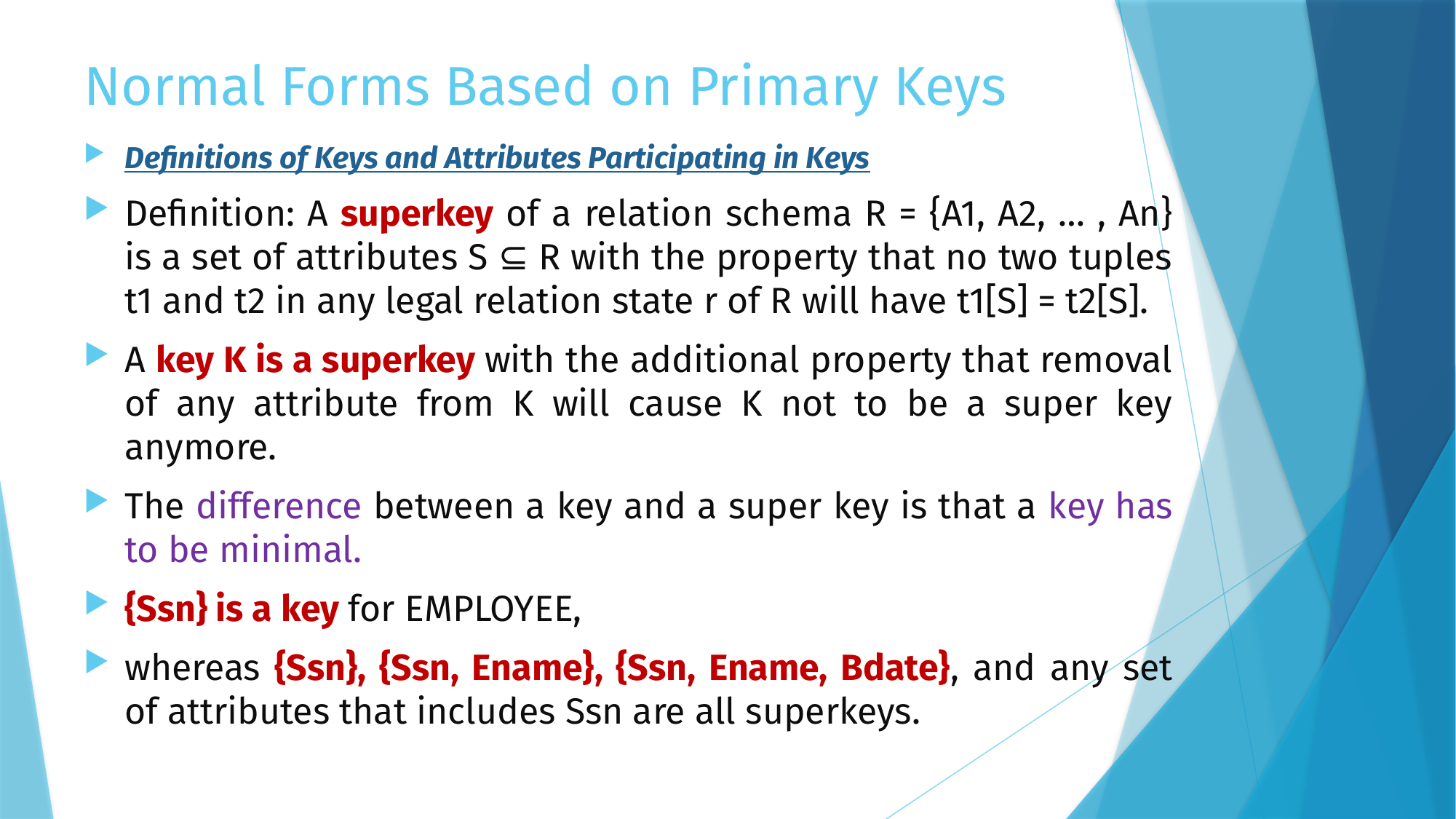

# Normal Forms Based on Primary Keys
Definitions of Keys and Attributes Participating in Keys
Definition: A superkey of a relation schema R = {A1, A2, … , An} is a set of attributes S ⊆ R with the property that no two tuples t1 and t2 in any legal relation state r of R will have t1[S] = t2[S].
A key K is a superkey with the additional property that removal of any attribute from K will cause K not to be a super key anymore.
The difference between a key and a super key is that a key has to be minimal.
{Ssn} is a key for EMPLOYEE,
whereas {Ssn}, {Ssn, Ename}, {Ssn, Ename, Bdate}, and any set of attributes that includes Ssn are all superkeys.